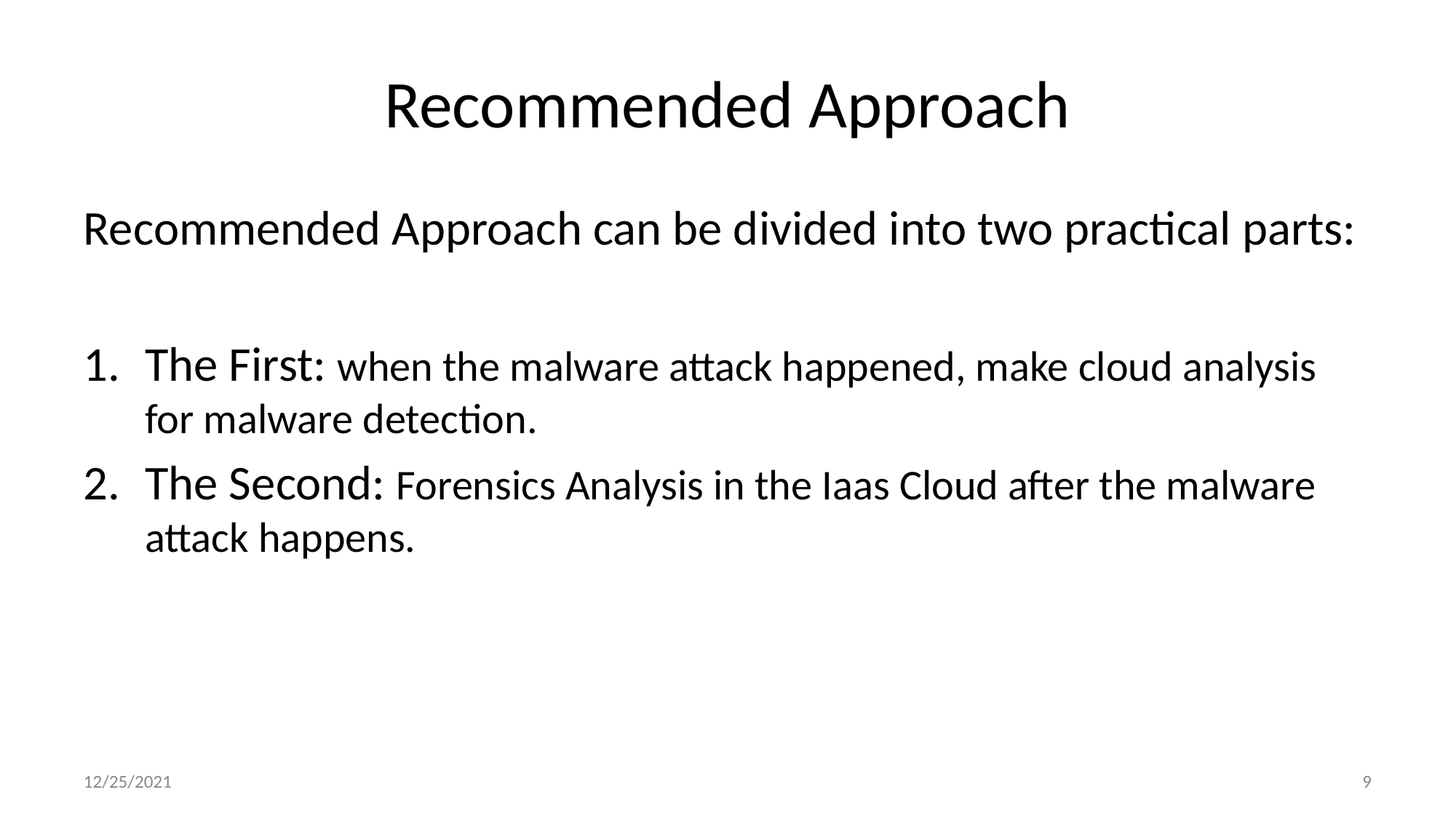

# Recommended Approach
Recommended Approach can be divided into two practical parts:

The First: when the malware attack happened, make cloud analysis for malware detection.
The Second: Forensics Analysis in the Iaas Cloud after the malware attack happens.
12/25/2021
9